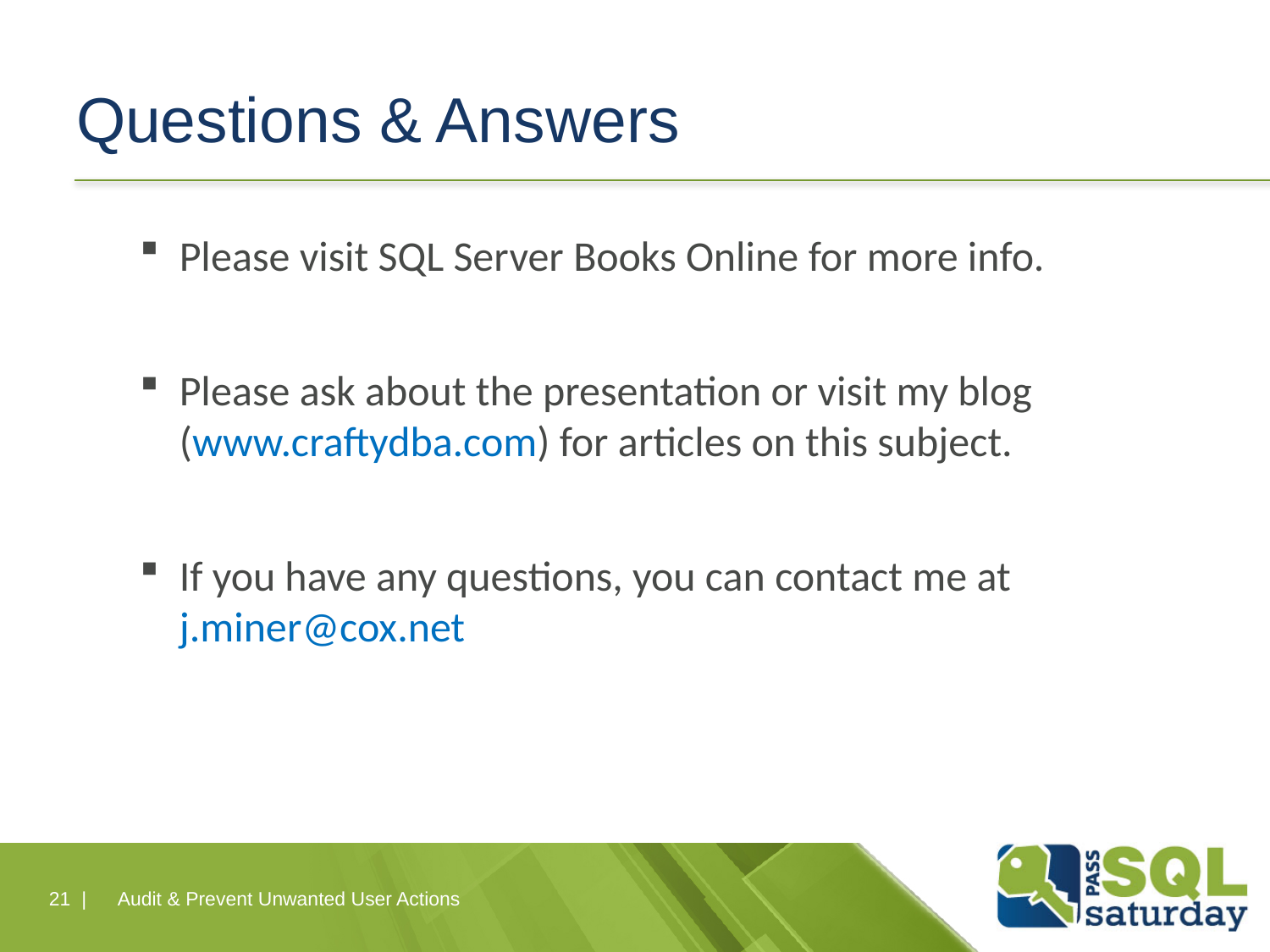

# Questions & Answers
Please visit SQL Server Books Online for more info.

Please ask about the presentation or visit my blog (www.craftydba.com) for articles on this subject.

If you have any questions, you can contact me at j.miner@cox.net
21  |
Audit & Prevent Unwanted User Actions